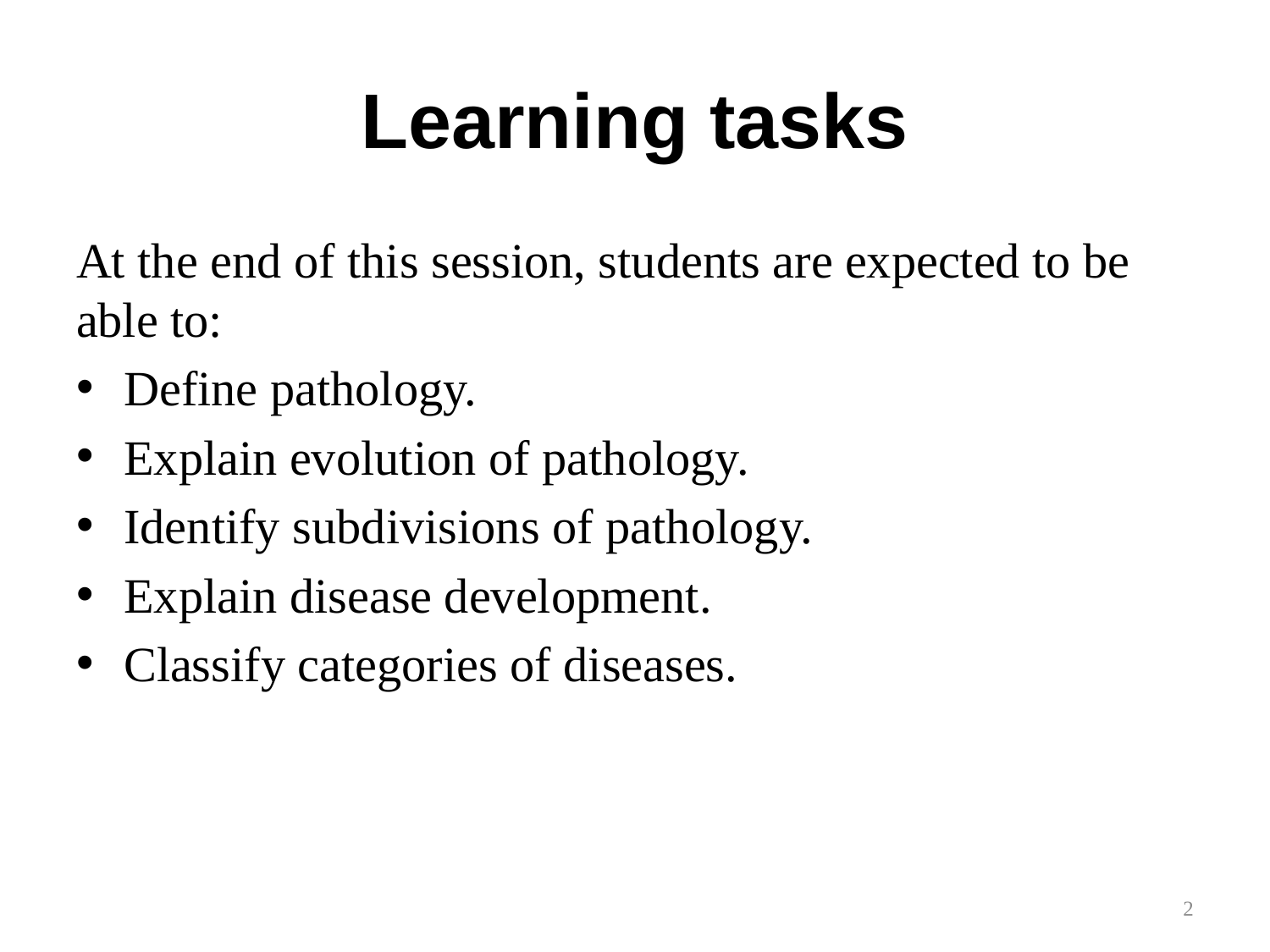

# Learning tasks
At the end of this session, students are expected to be able to:
Define pathology.
Explain evolution of pathology.
Identify subdivisions of pathology.
Explain disease development.
Classify categories of diseases.

2